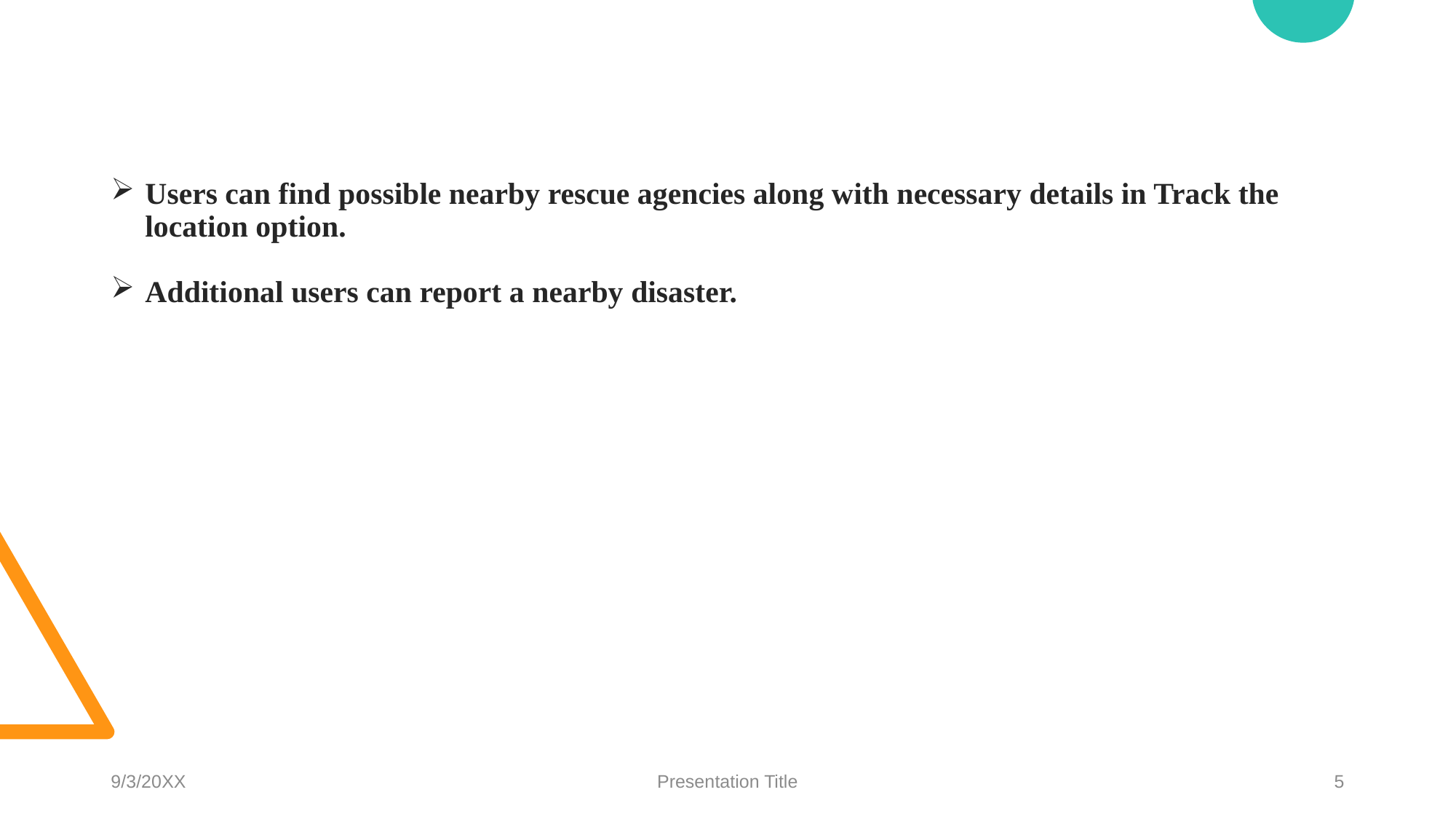

Users can find possible nearby rescue agencies along with necessary details in Track the location option.

Additional users can report a nearby disaster.

9/3/20XX
Presentation Title
5